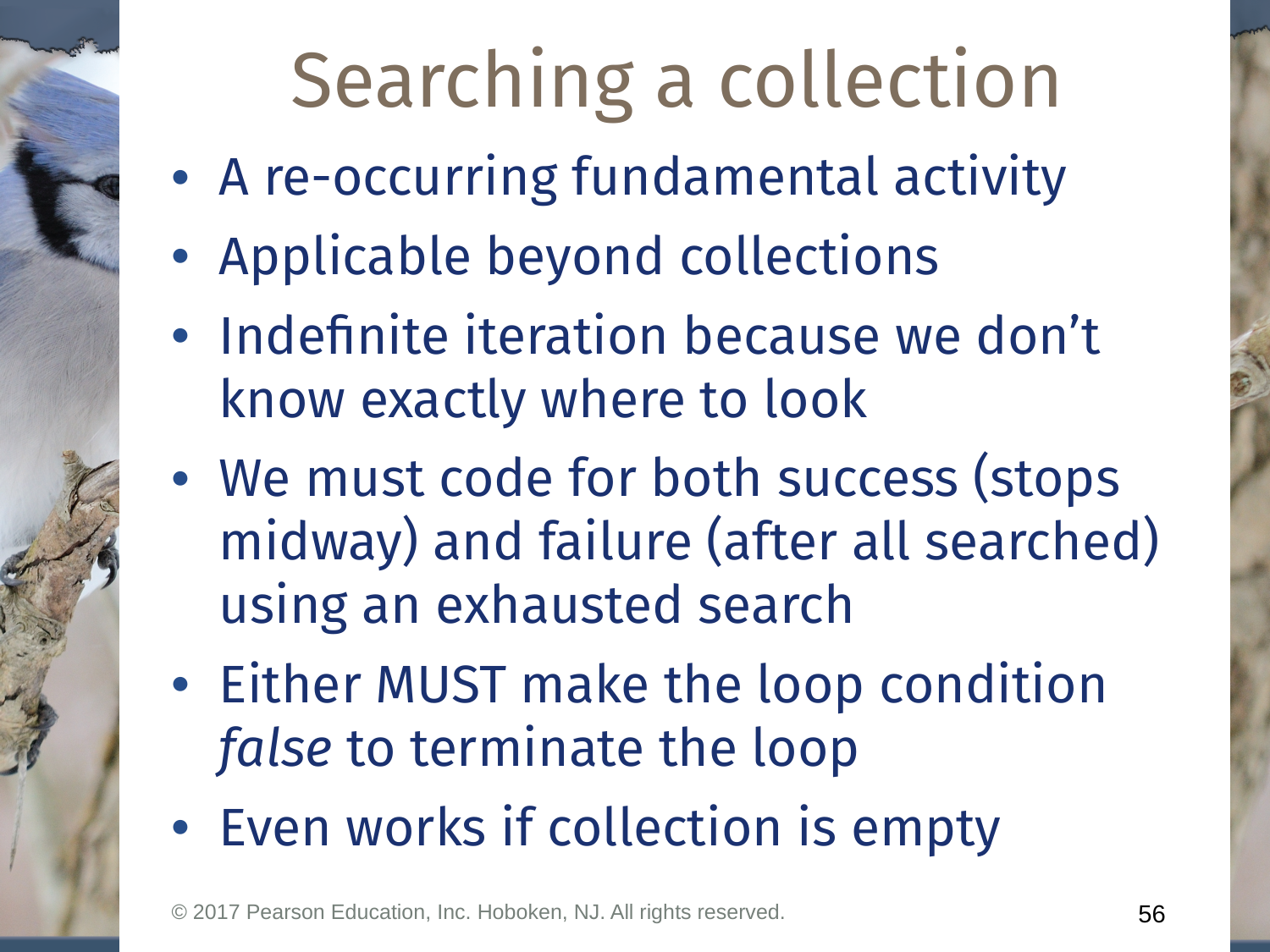

Searching a collection
A re-occurring fundamental activity
Applicable beyond collections
Indefinite iteration because we don’t know exactly where to look
We must code for both success (stops midway) and failure (after all searched) using an exhausted search
Either MUST make the loop condition false to terminate the loop
Even works if collection is empty
© 2017 Pearson Education, Inc. Hoboken, NJ. All rights reserved.